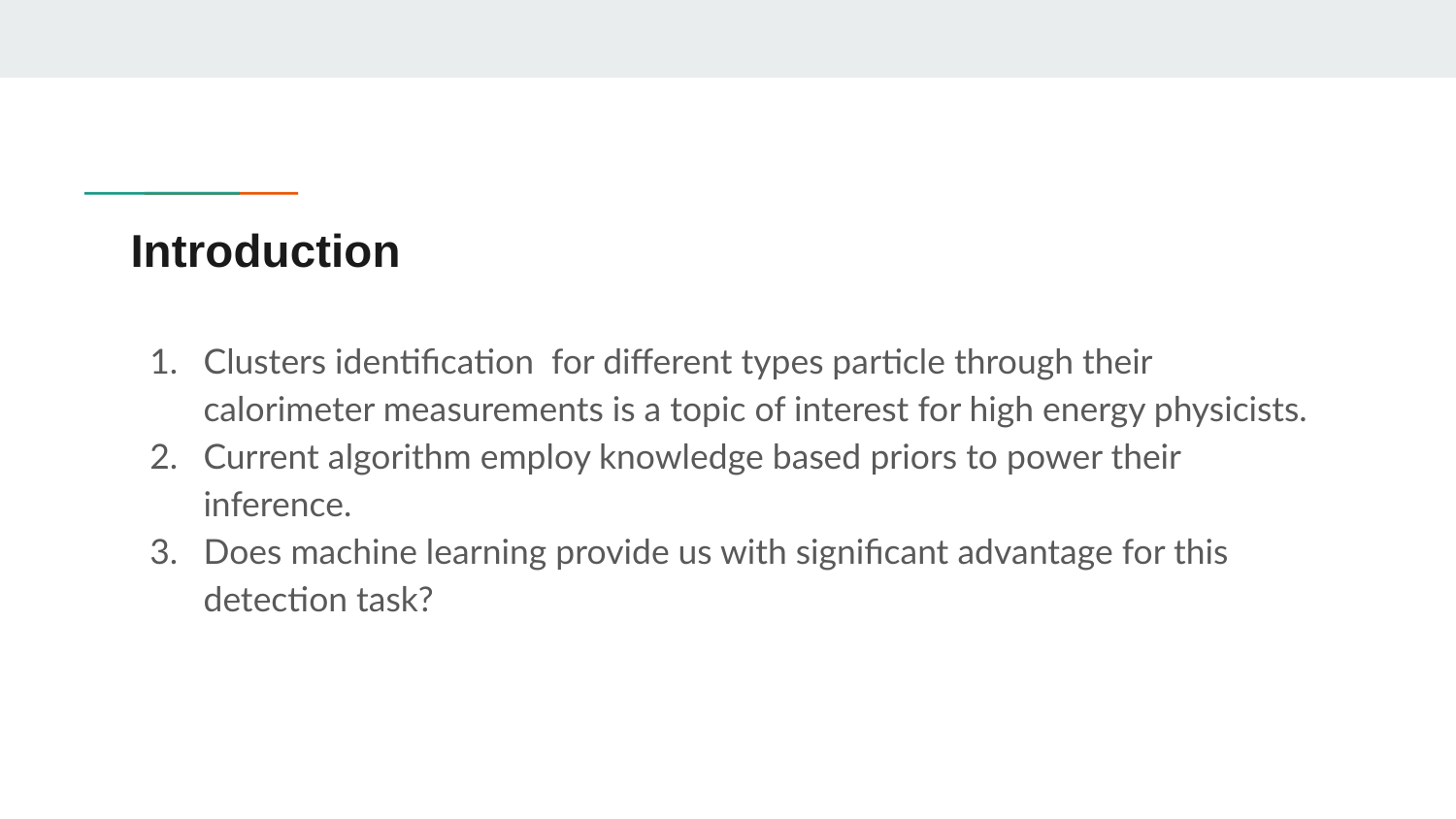

# Introduction
Clusters identification  for different types particle through their calorimeter measurements is a topic of interest for high energy physicists.
Current algorithm employ knowledge based priors to power their inference.
Does machine learning provide us with significant advantage for this detection task?